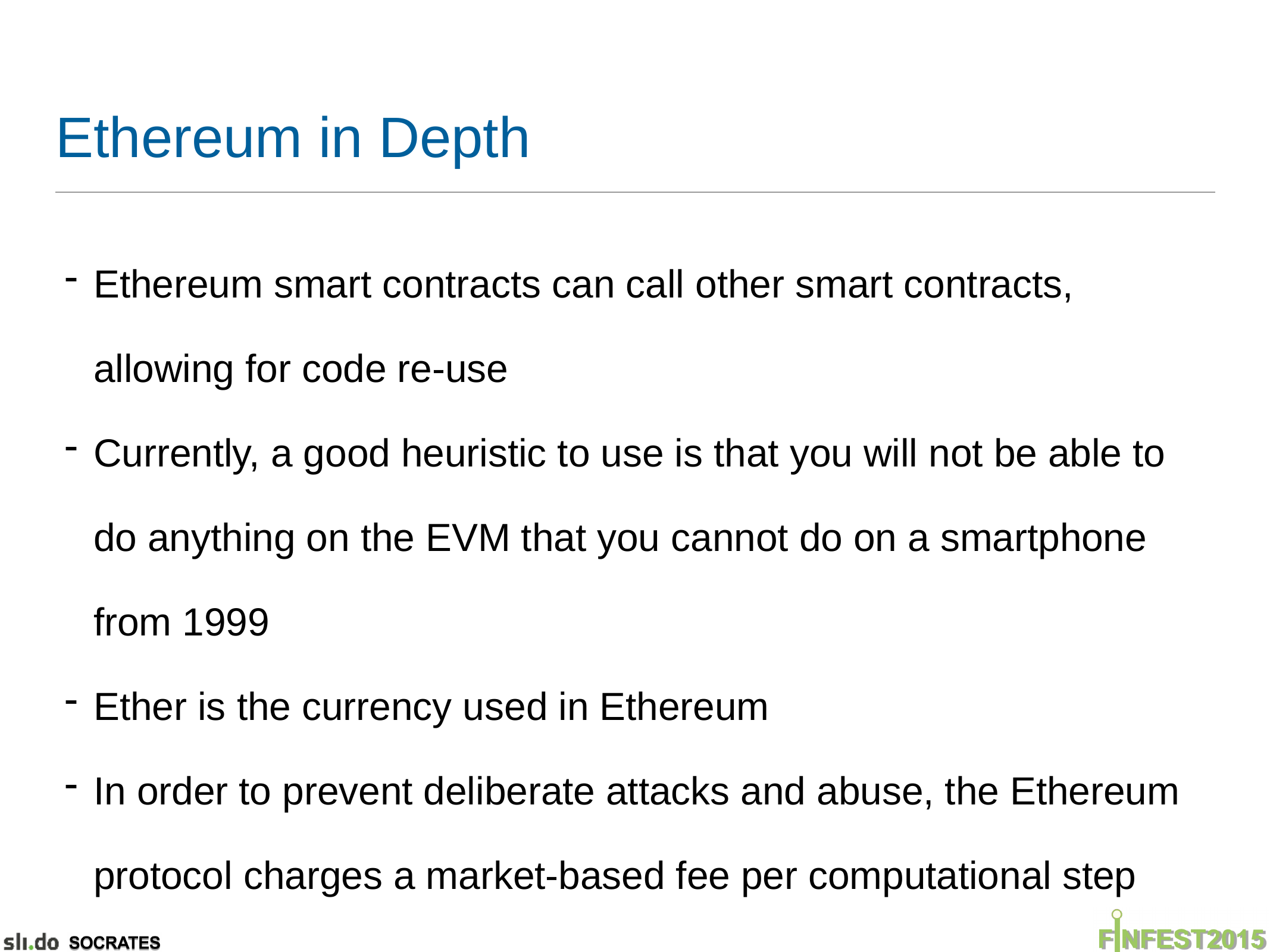

# Ethereum in Depth
Ethereum smart contracts can call other smart contracts, allowing for code re-use
Currently, a good heuristic to use is that you will not be able to do anything on the EVM that you cannot do on a smartphone from 1999
Ether is the currency used in Ethereum
In order to prevent deliberate attacks and abuse, the Ethereum protocol charges a market-based fee per computational step